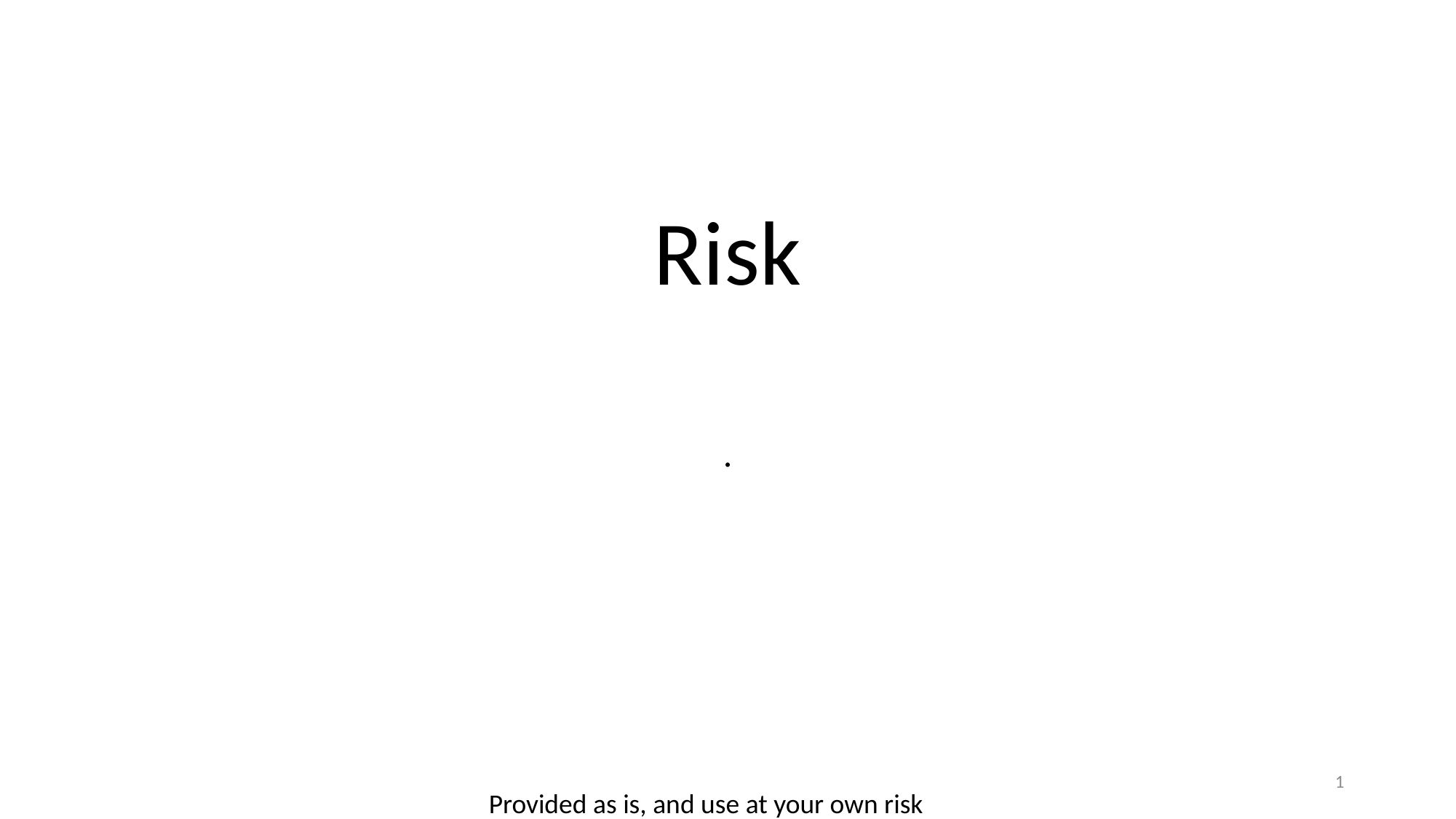

# Risk
.
1
Provided as is, and use at your own risk